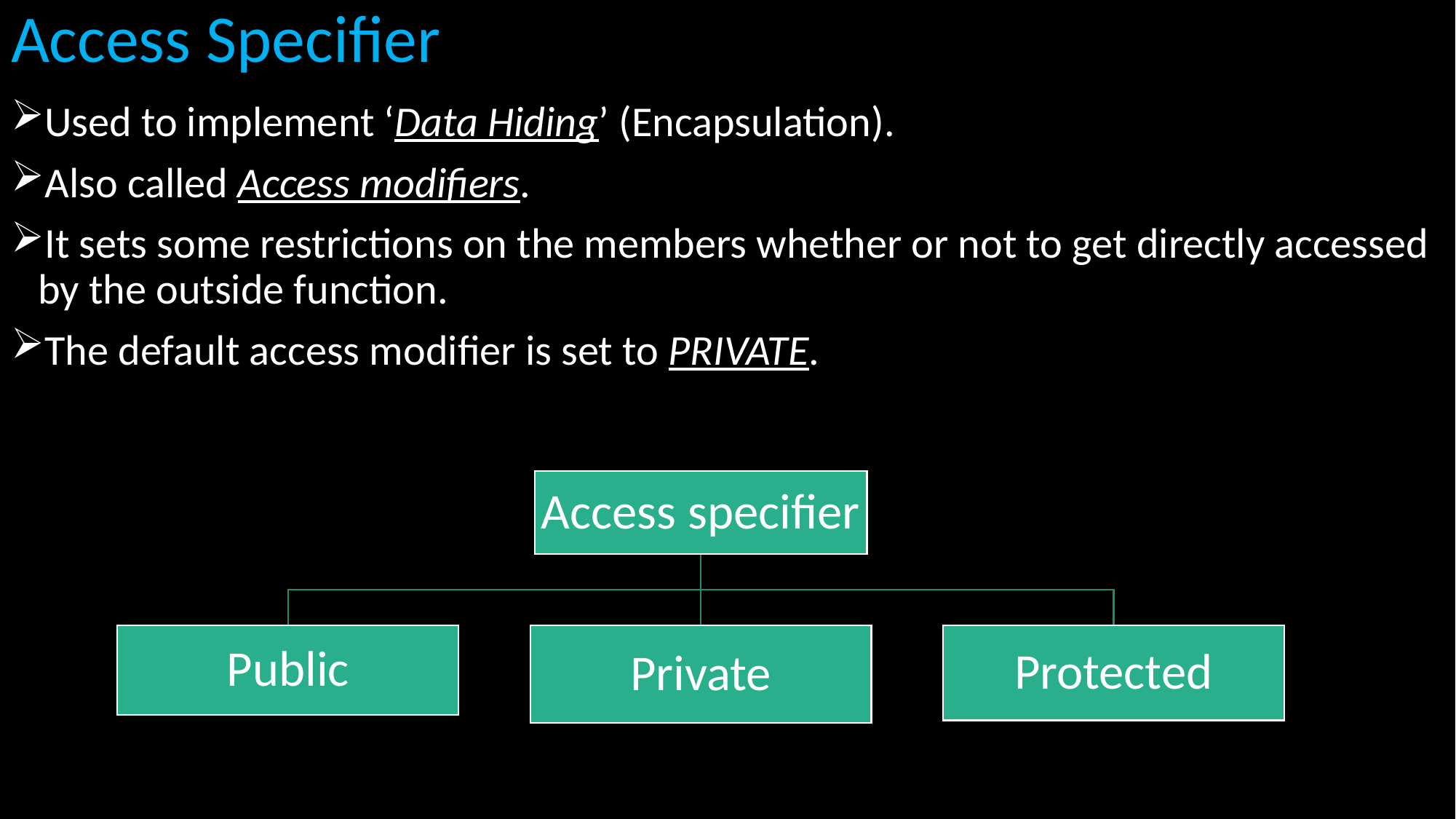

# Access Specifier
Used to implement ‘Data Hiding’ (Encapsulation).
Also called Access modifiers.
It sets some restrictions on the members whether or not to get directly accessed by the outside function.
The default access modifier is set to PRIVATE.

Access specifier
Public
Private
Protected